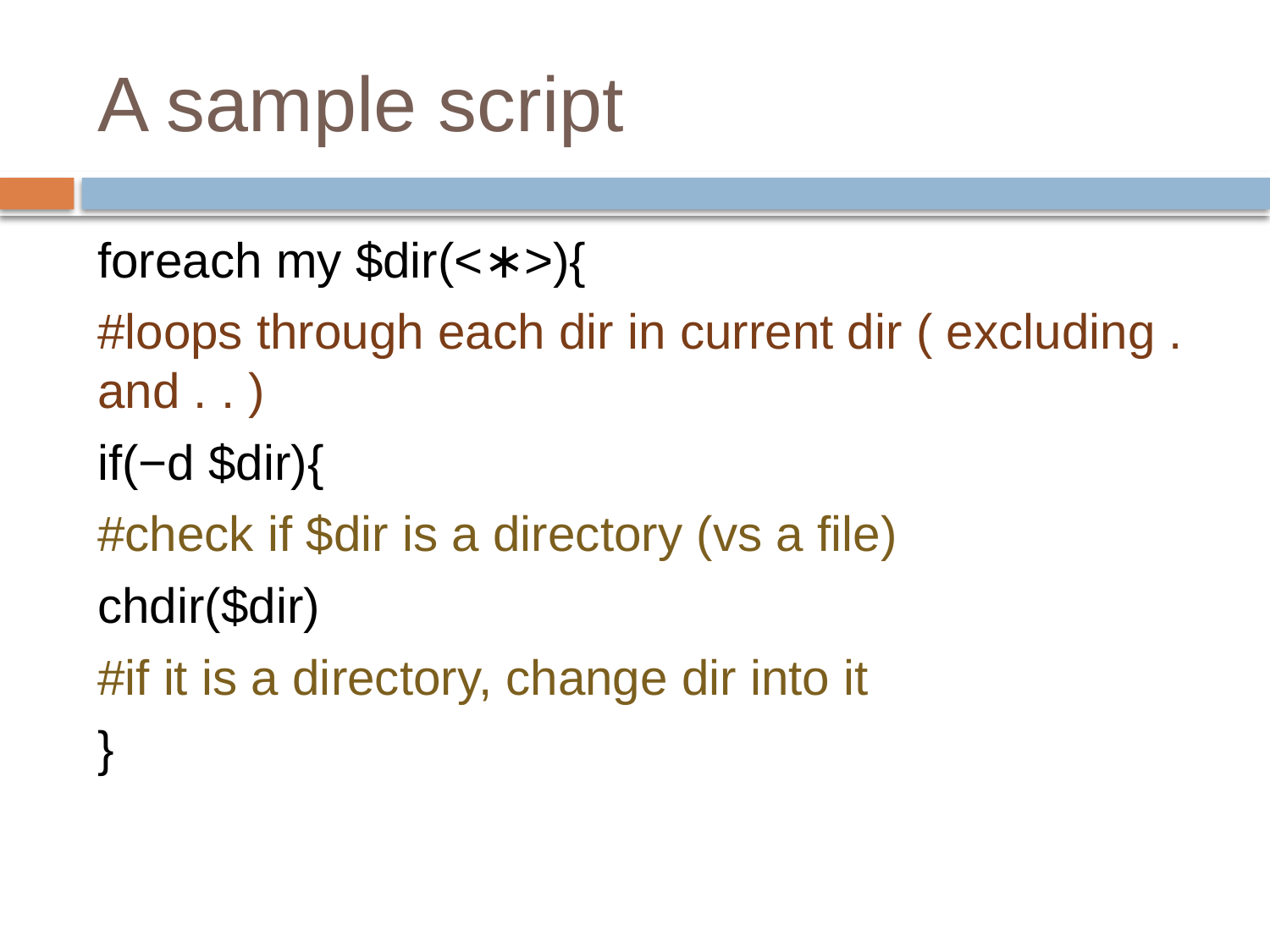

# A sample script
foreach my $dir(<∗>){
#loops through each dir in current dir ( excluding . and . . )
if(−d $dir){
#check if $dir is a directory (vs a file)
chdir($dir)
#if it is a directory, change dir into it
}